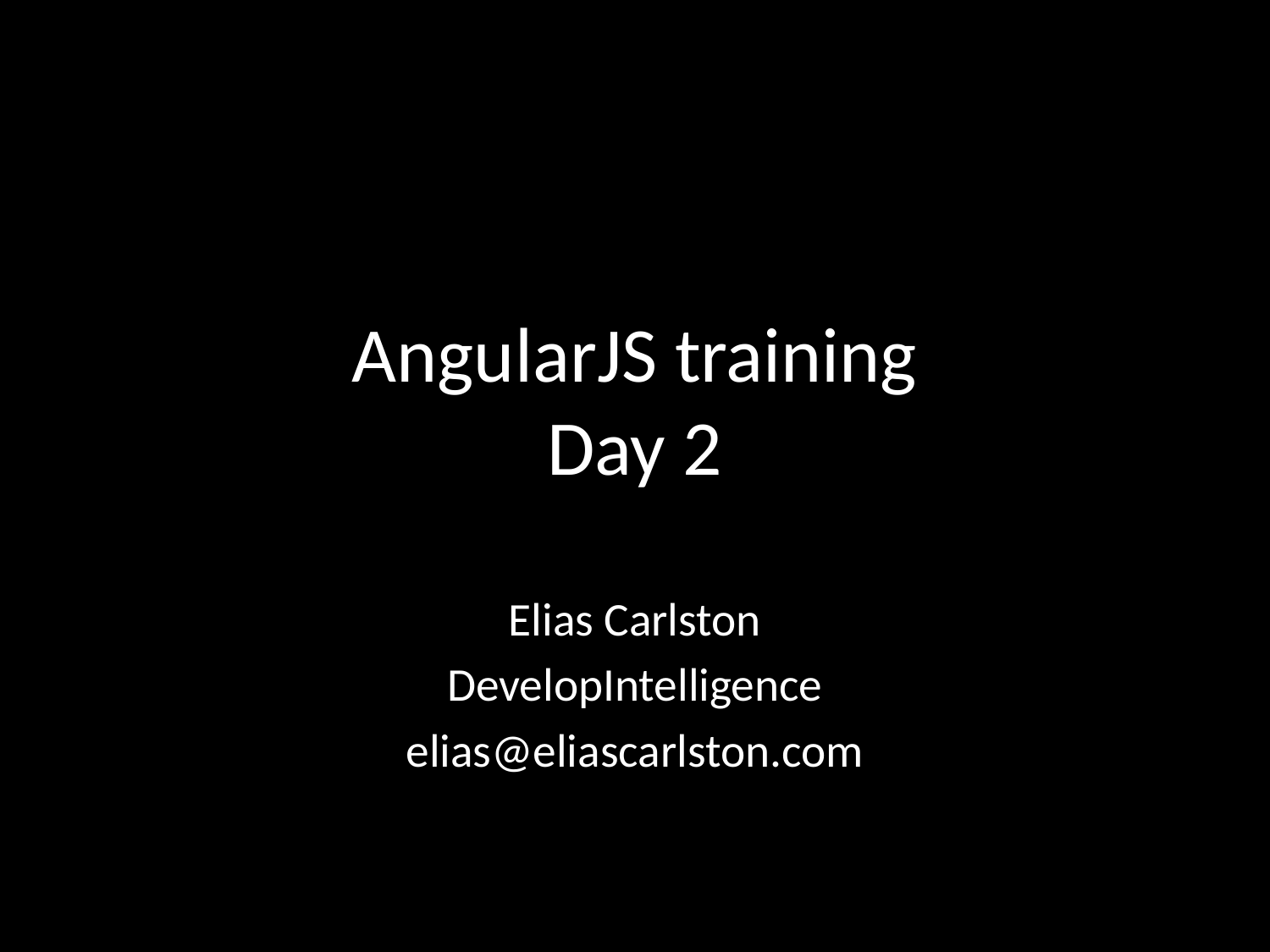

# AngularJS training Day 2
Elias Carlston
DevelopIntelligence
elias@eliascarlston.com